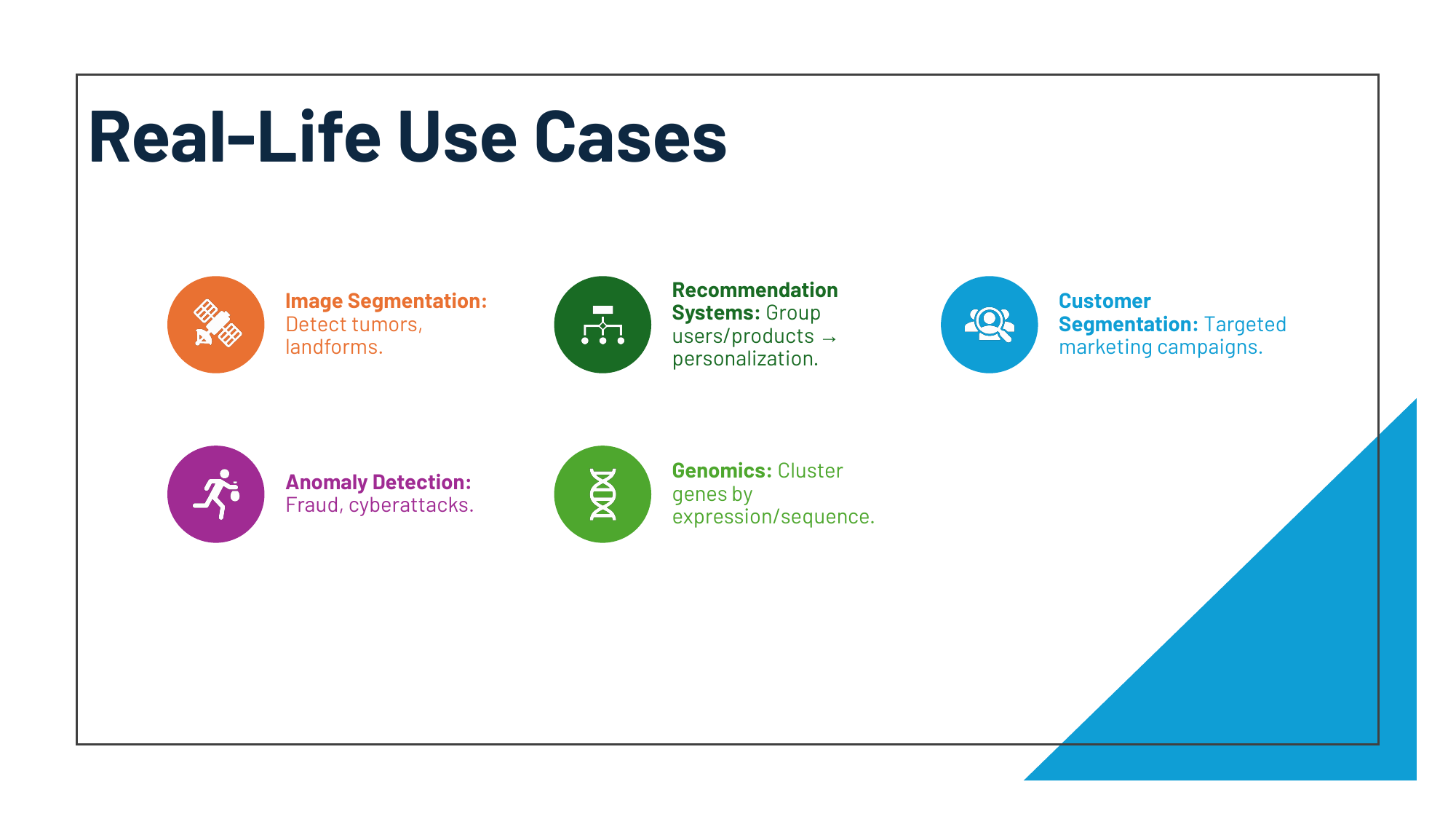

# Real-Life Use Cases

Image Segmentation: Detect tumors, landforms.

Recommendation Systems: Group users/products → personalization.

Customer Segmentation: Targeted marketing campaigns.

Anomaly Detection: Fraud, cyberattacks.

Genomics: Cluster genes by expression/sequence.